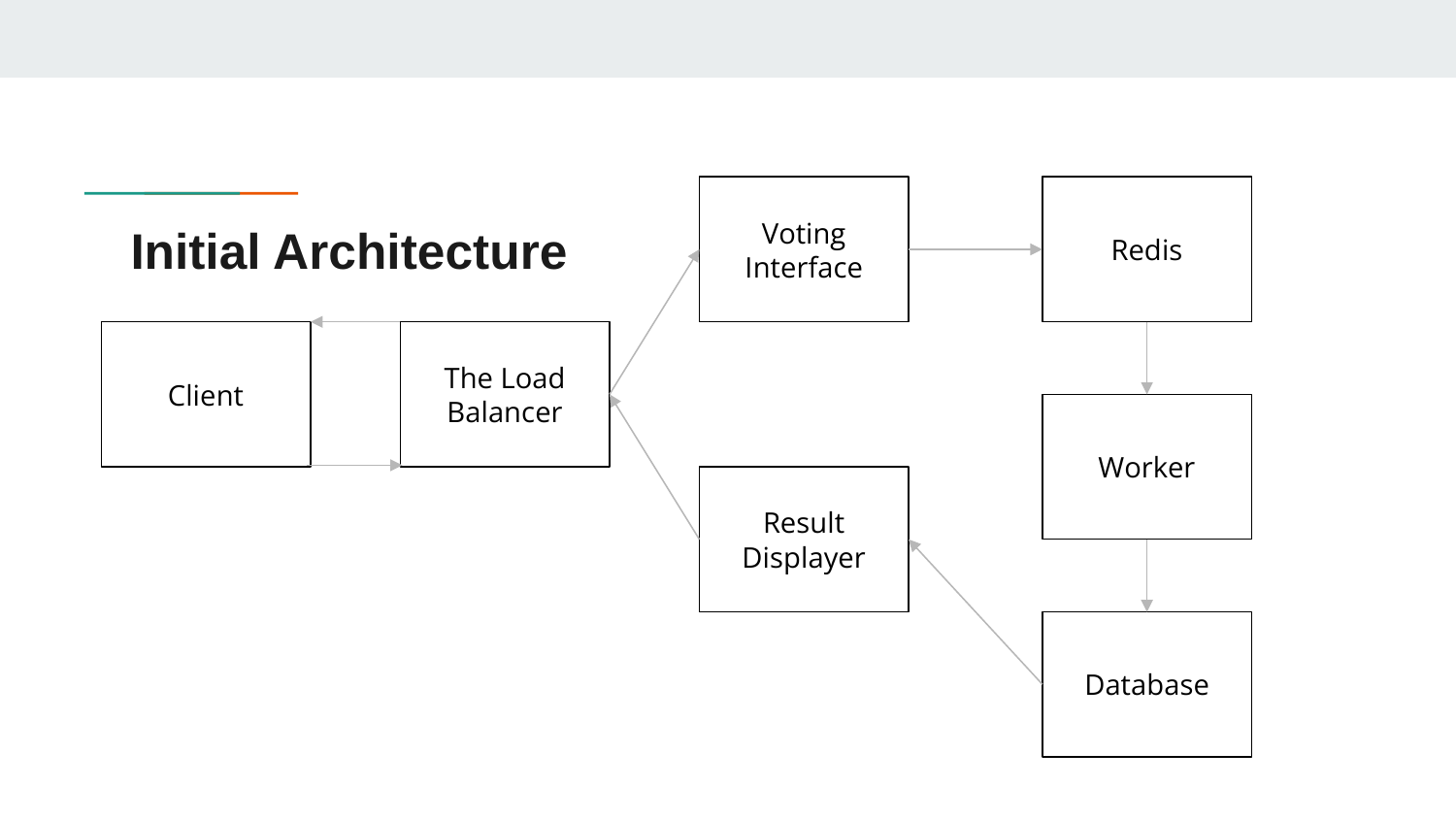

Voting Interface
Redis
# Initial Architecture
Client
The Load Balancer
Worker
Result Displayer
Database